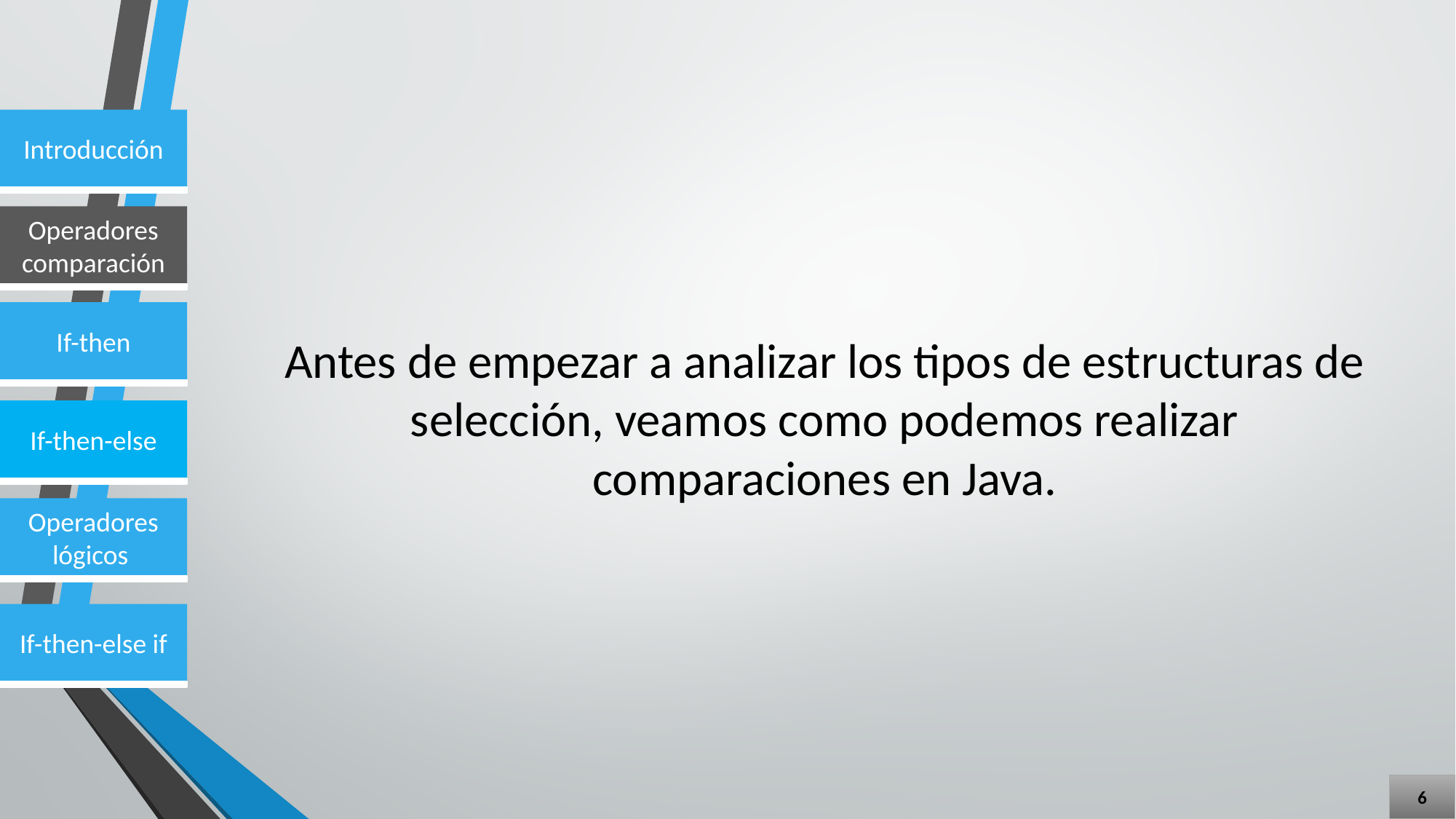

Antes de empezar a analizar los tipos de estructuras de selección, veamos como podemos realizar comparaciones en Java.
6